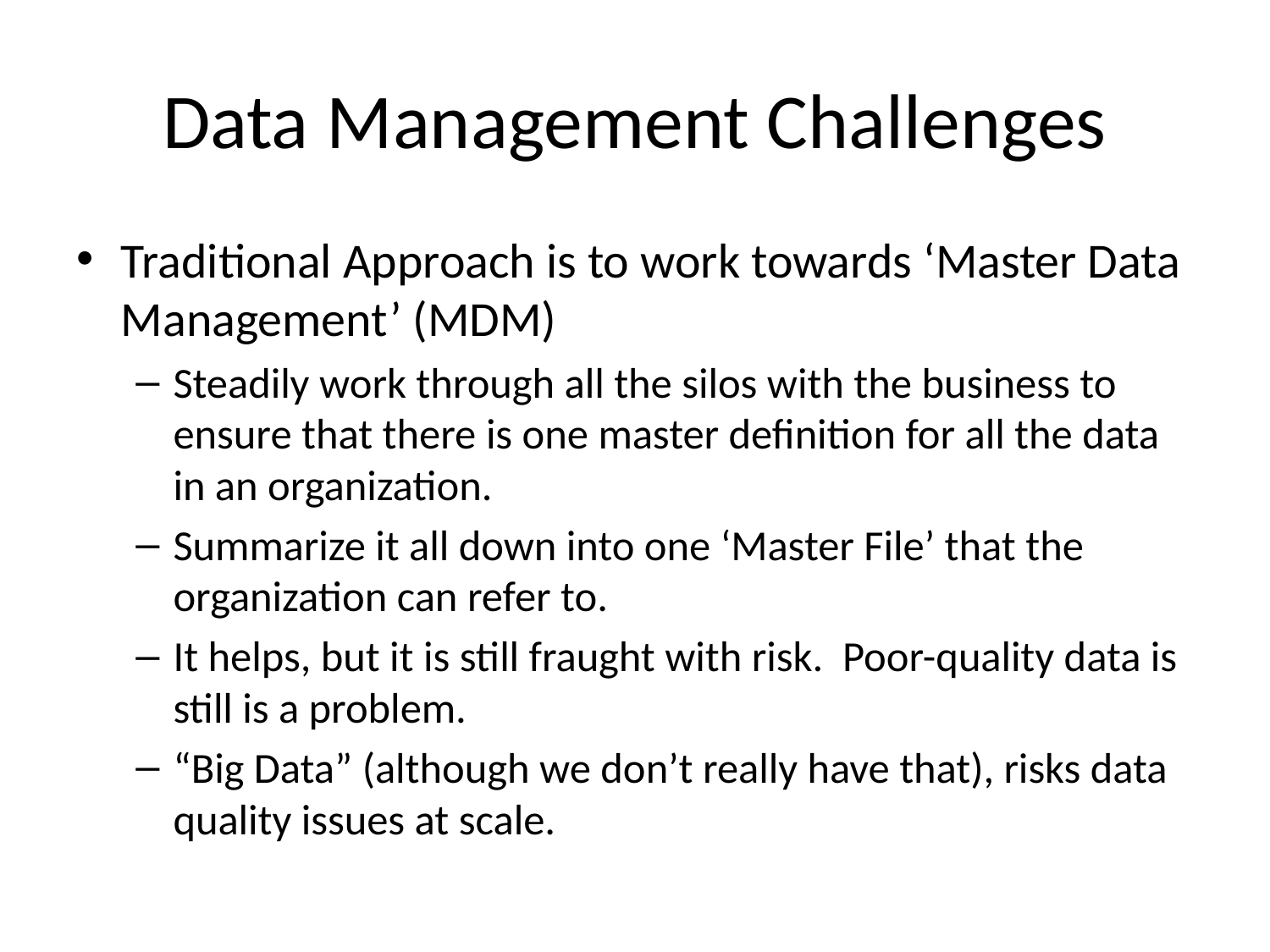

# Data Management Challenges
Traditional Approach is to work towards ‘Master Data Management’ (MDM)
Steadily work through all the silos with the business to ensure that there is one master definition for all the data in an organization.
Summarize it all down into one ‘Master File’ that the organization can refer to.
It helps, but it is still fraught with risk.  Poor-quality data is still is a problem.
“Big Data” (although we don’t really have that), risks data quality issues at scale.